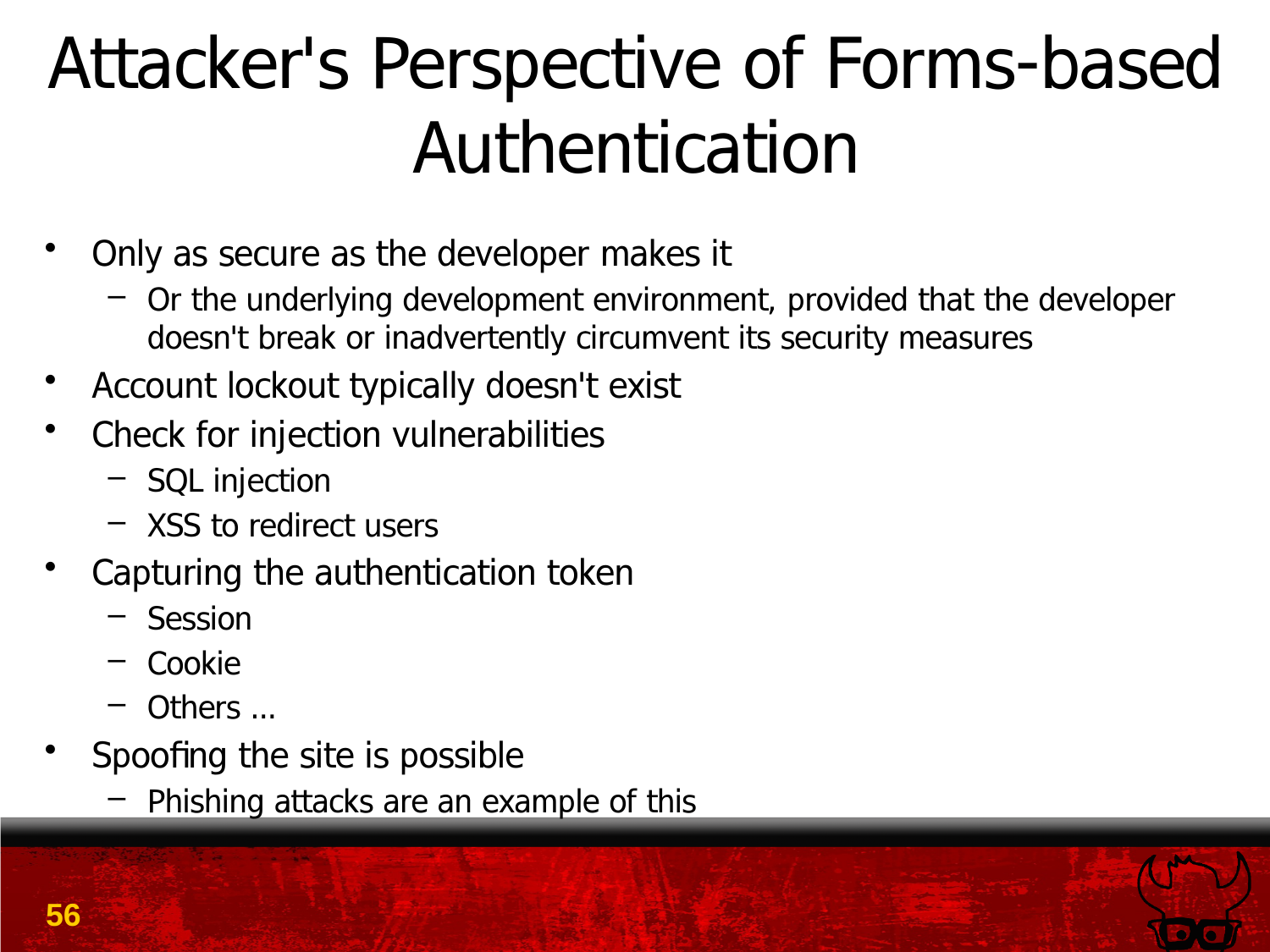

# Attacker's Perspective of Forms-based Authentication
Only as secure as the developer makes it
Or the underlying development environment, provided that the developer doesn't break or inadvertently circumvent its security measures
Account lockout typically doesn't exist
Check for injection vulnerabilities
SQL injection
XSS to redirect users
Capturing the authentication token
Session
Cookie
Others …
Spoofing the site is possible
Phishing attacks are an example of this